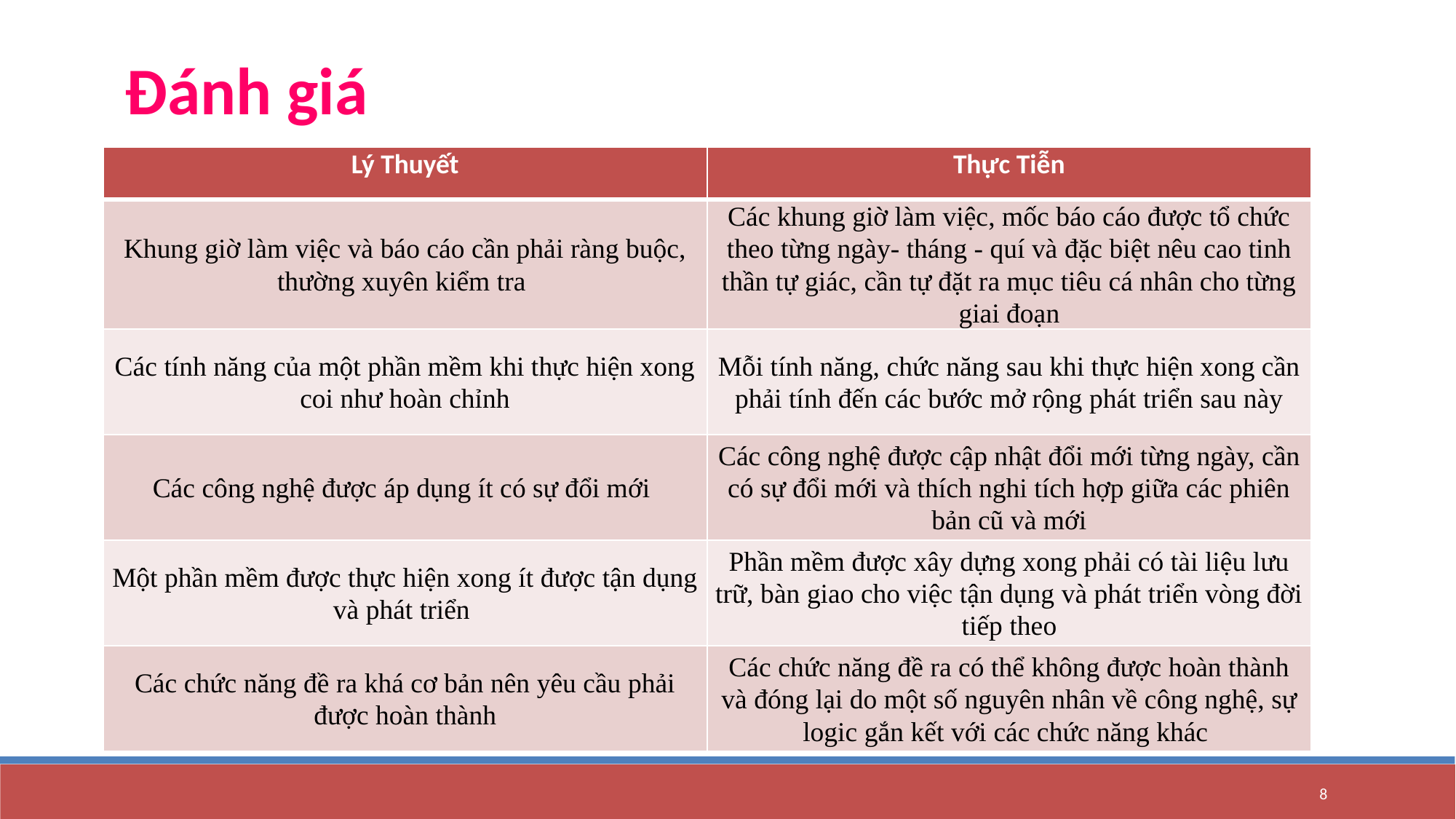

Đánh giá
| Lý Thuyết | Thực Tiễn |
| --- | --- |
| Khung giờ làm việc và báo cáo cần phải ràng buộc, thường xuyên kiểm tra | Các khung giờ làm việc, mốc báo cáo được tổ chức theo từng ngày- tháng - quí và đặc biệt nêu cao tinh thần tự giác, cần tự đặt ra mục tiêu cá nhân cho từng giai đoạn |
| Các tính năng của một phần mềm khi thực hiện xong coi như hoàn chỉnh | Mỗi tính năng, chức năng sau khi thực hiện xong cần phải tính đến các bước mở rộng phát triển sau này |
| Các công nghệ được áp dụng ít có sự đổi mới | Các công nghệ được cập nhật đổi mới từng ngày, cần có sự đổi mới và thích nghi tích hợp giữa các phiên bản cũ và mới |
| Một phần mềm được thực hiện xong ít được tận dụng và phát triển | Phần mềm được xây dựng xong phải có tài liệu lưu trữ, bàn giao cho việc tận dụng và phát triển vòng đời tiếp theo |
| Các chức năng đề ra khá cơ bản nên yêu cầu phải được hoàn thành | Các chức năng đề ra có thể không được hoàn thành và đóng lại do một số nguyên nhân về công nghệ, sự logic gắn kết với các chức năng khác |
8